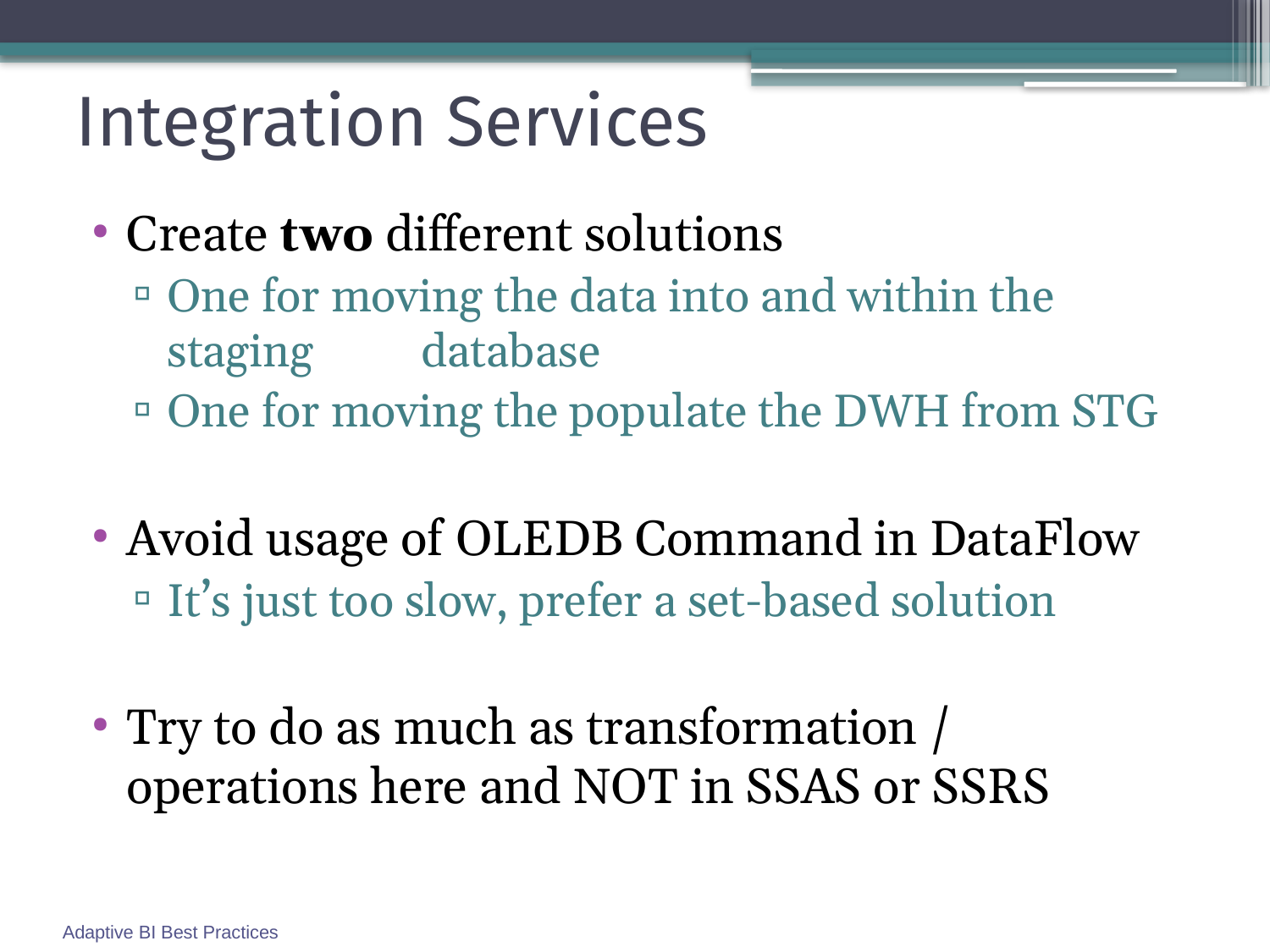

# Integration Services
Create two different solutions
One for moving the data into and within the staging 	database
One for moving the populate the DWH from STG

Avoid usage of OLEDB Command in DataFlow
It’s just too slow, prefer a set-based solution

Try to do as much as transformation / operations here and NOT in SSAS or SSRS